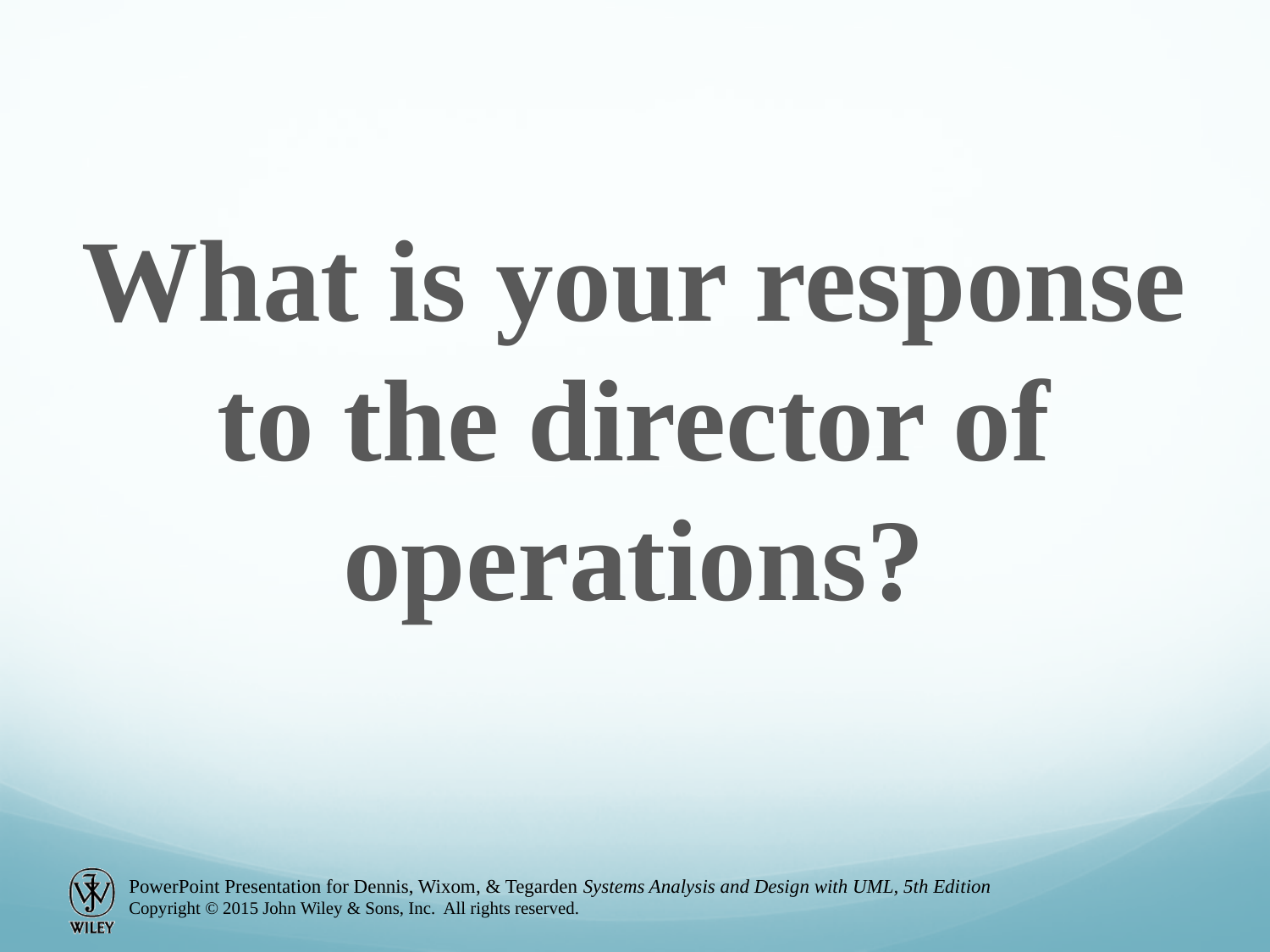

What is your response to the director of operations?